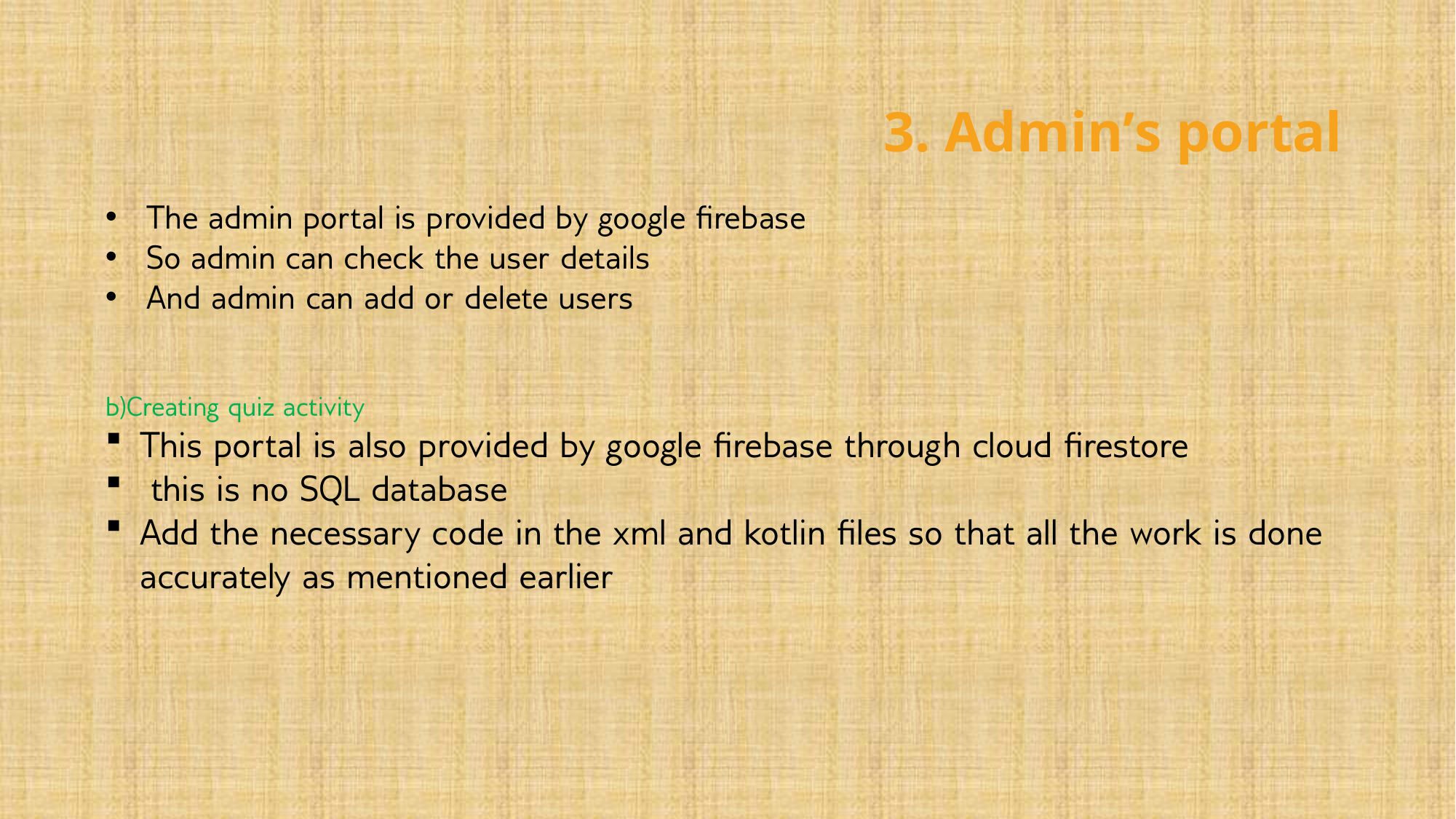

3. Admin’s portal

The admin portal is provided by google firebase
So admin can check the user details
And admin can add or delete users

b)Creating quiz activity
This portal is also provided by google firebase through cloud firestore
 this is no SQL database
Add the necessary code in the xml and kotlin files so that all the work is done accurately as mentioned earlier